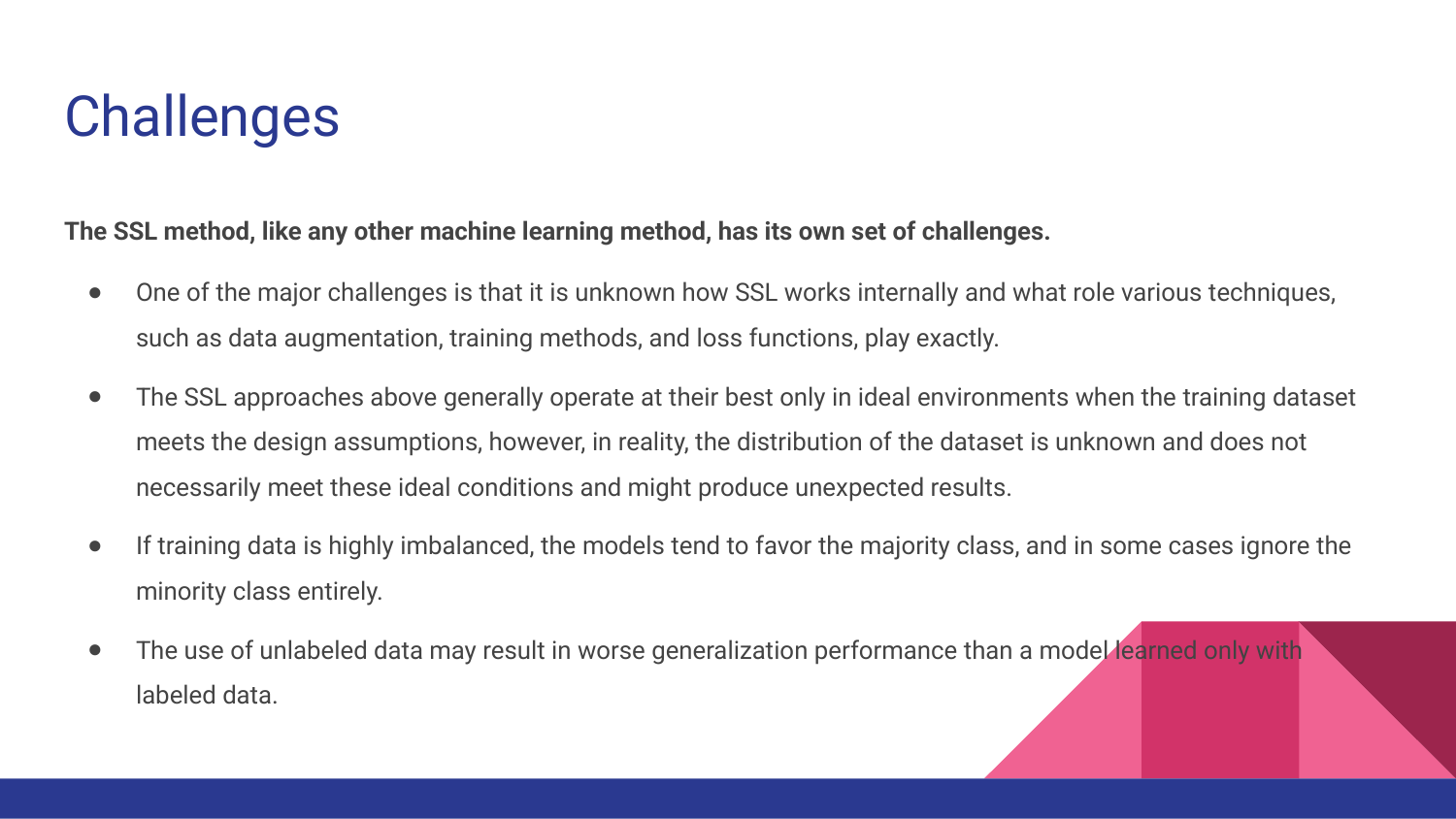

# Challenges
The SSL method, like any other machine learning method, has its own set of challenges.
One of the major challenges is that it is unknown how SSL works internally and what role various techniques, such as data augmentation, training methods, and loss functions, play exactly.
The SSL approaches above generally operate at their best only in ideal environments when the training dataset meets the design assumptions, however, in reality, the distribution of the dataset is unknown and does not necessarily meet these ideal conditions and might produce unexpected results.
If training data is highly imbalanced, the models tend to favor the majority class, and in some cases ignore the minority class entirely.
The use of unlabeled data may result in worse generalization performance than a model learned only with labeled data.